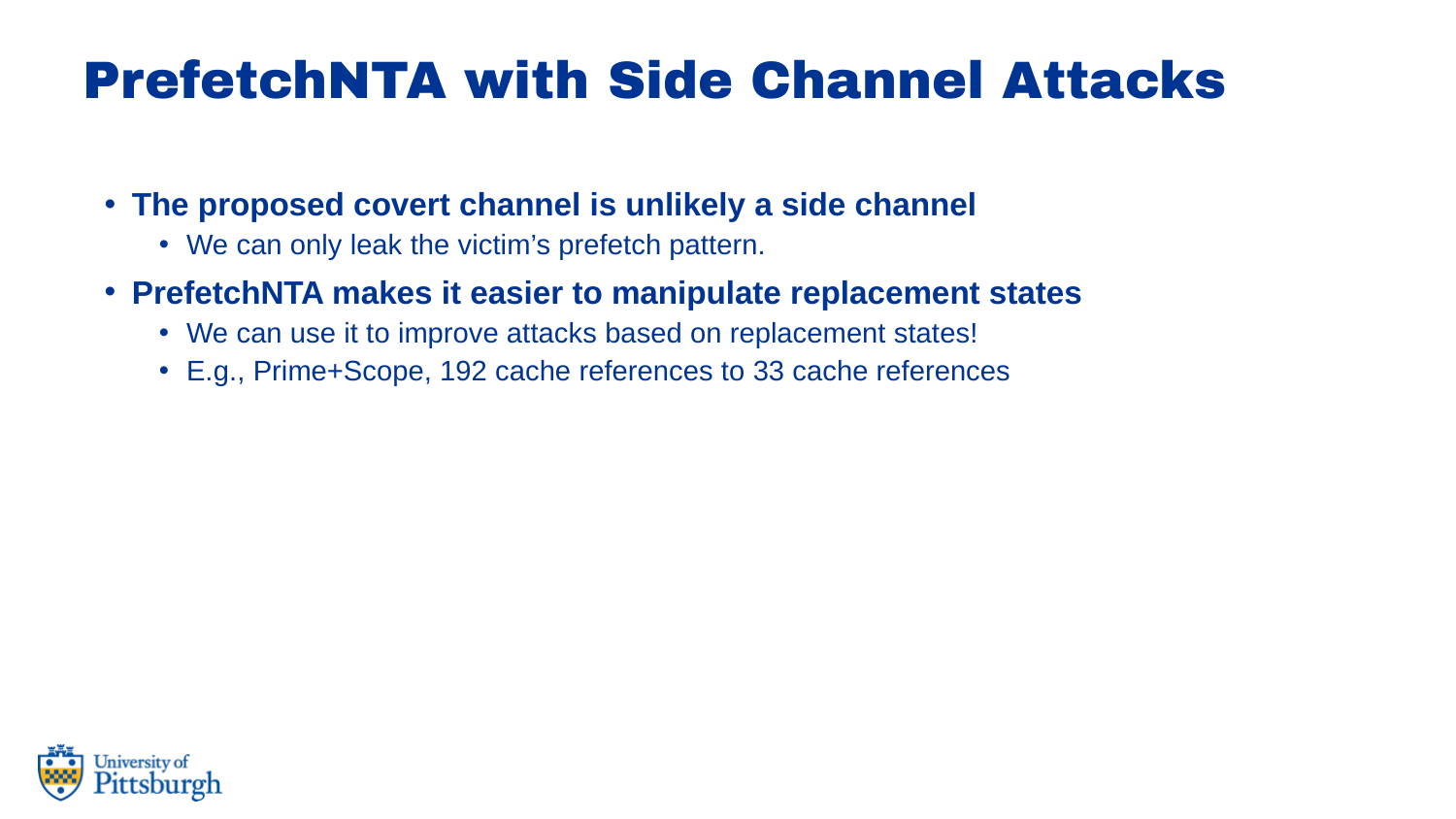

# PrefetchNTA with Side Channel Attacks
The proposed covert channel is unlikely a side channel
We can only leak the victim’s prefetch pattern.
PrefetchNTA makes it easier to manipulate replacement states
We can use it to improve attacks based on replacement states!
E.g., Prime+Scope, 192 cache references to 33 cache references